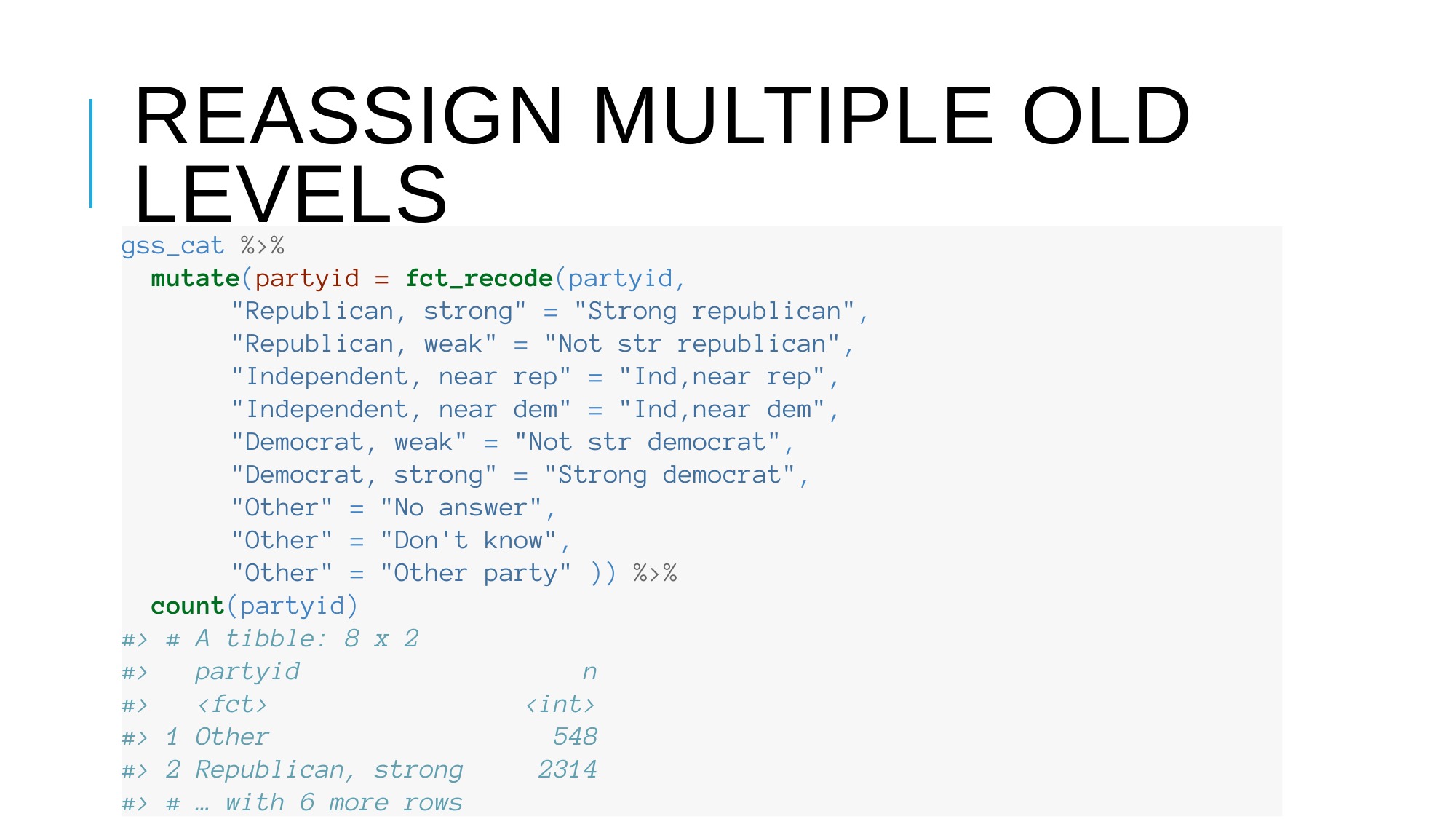

# Reassign multiple old levels
gss_cat %>%
  mutate(partyid = fct_recode(partyid,
	"Republican, strong" = "Strong republican",
	"Republican, weak" = "Not str republican",
	"Independent, near rep" = "Ind,near rep",
	"Independent, near dem" = "Ind,near dem",
	"Democrat, weak" = "Not str democrat",
	"Democrat, strong" = "Strong democrat",
	"Other" = "No answer",
	"Other" = "Don't know",
	"Other" = "Other party" )) %>%
  count(partyid)
#> # A tibble: 8 x 2
#>   partyid                   n
#>   <fct>                 <int>
#> 1 Other                   548
#> 2 Republican, strong     2314
#> # … with 6 more rows